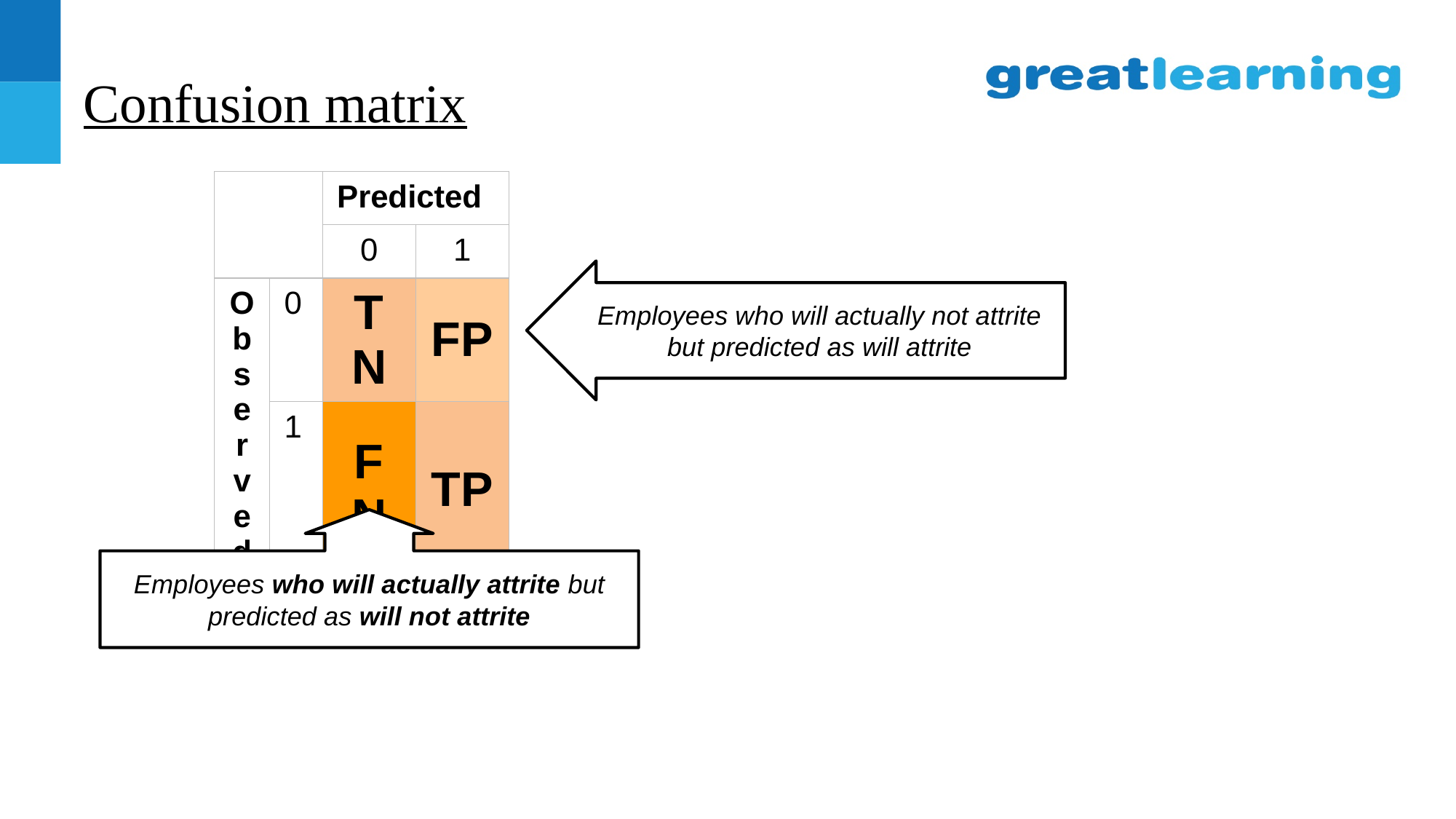

# Confusion matrix
|  |  | Predicted |  |
| --- | --- | --- | --- |
|  |  | 0 | 1 |
| Observed | 0 | TN | FP |
|  | 1 | FN | TP |
Employees who will actually not attrite but predicted as will attrite
Employees who will actually attrite but predicted as will not attrite